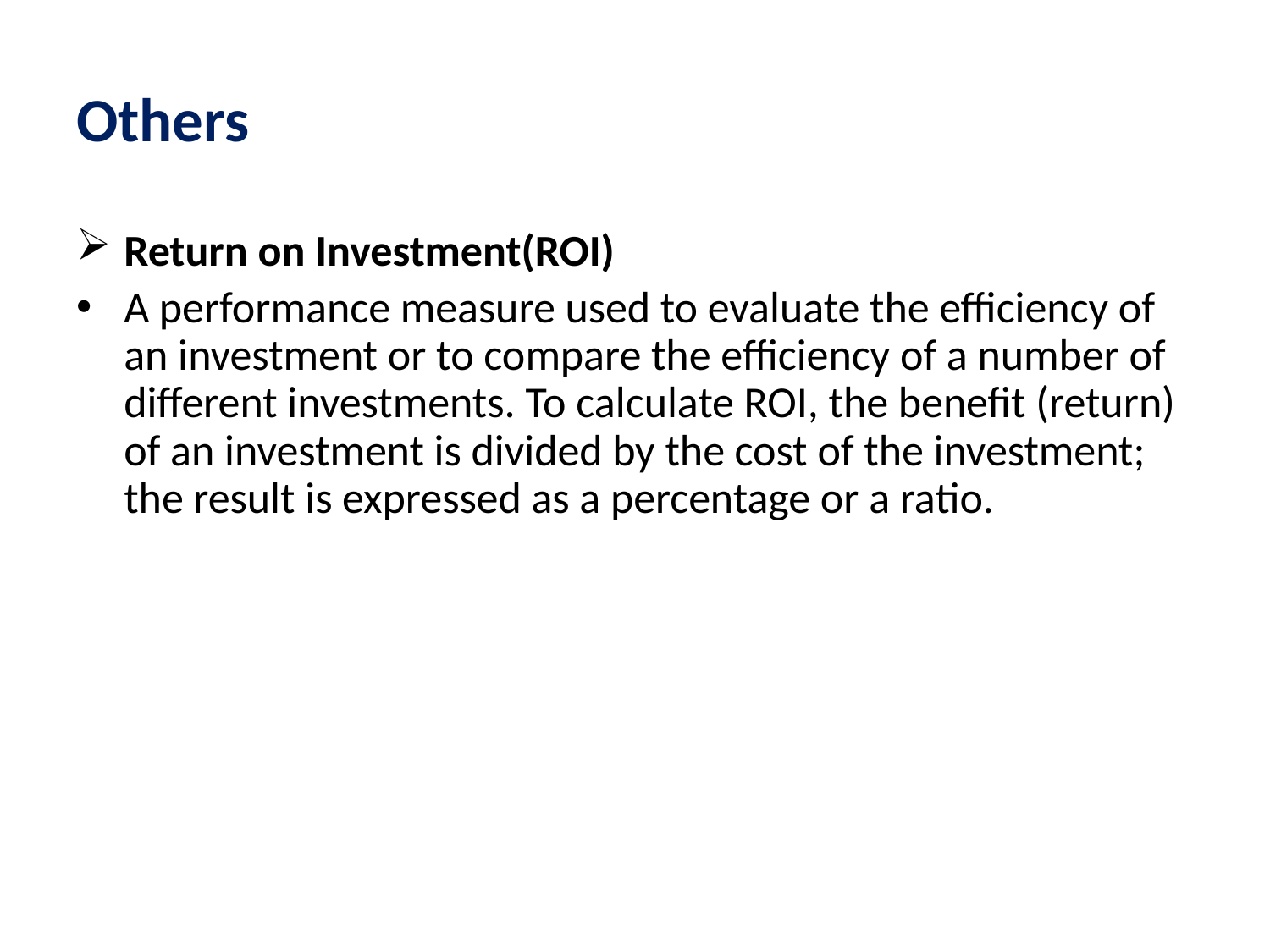

# Others
Return on Investment(ROI)
A performance measure used to evaluate the efficiency of an investment or to compare the efficiency of a number of different investments. To calculate ROI, the benefit (return) of an investment is divided by the cost of the investment; the result is expressed as a percentage or a ratio.